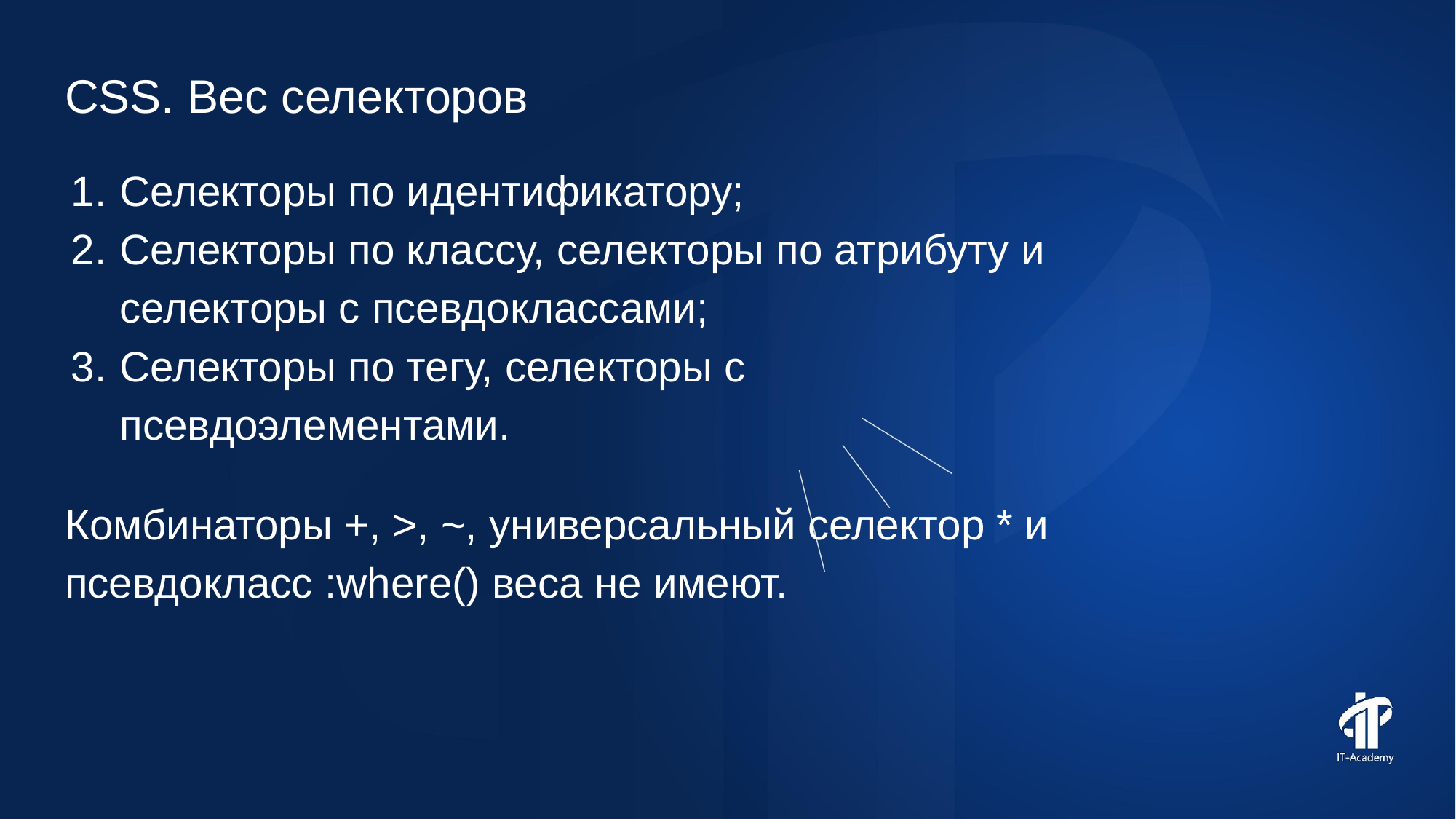

CSS. Вес селекторов

Селекторы по идентификатору;
Селекторы по классу, селекторы по атрибуту и селекторы с псевдоклассами;
Селекторы по тегу, селекторы с псевдоэлементами.
Комбинаторы +, >, ~, универсальный селектор * и псевдокласс :where() веса не имеют.